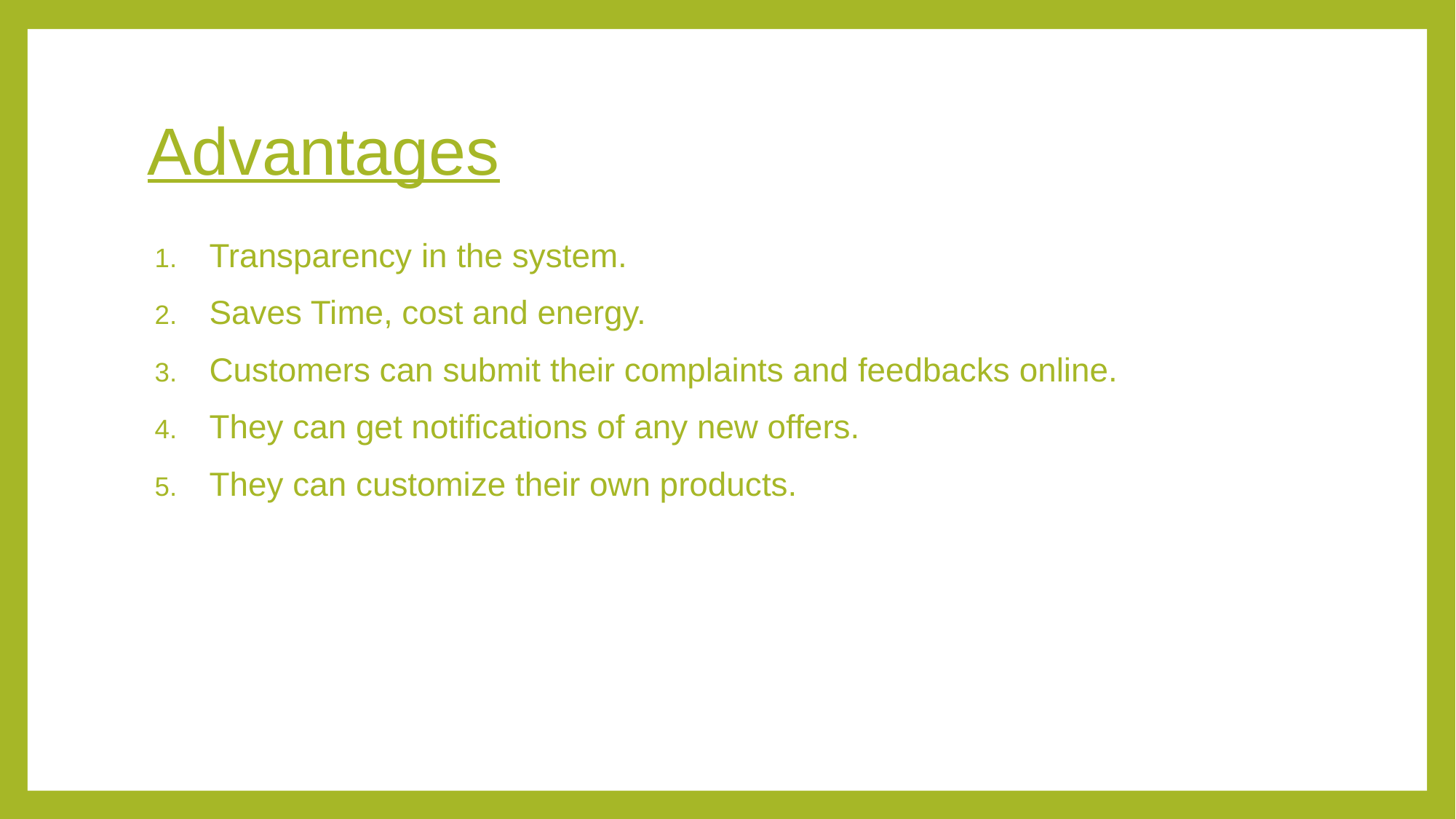

# Advantages

Transparency in the system.
Saves Time, cost and energy.
Customers can submit their complaints and feedbacks online.
They can get notifications of any new offers.
They can customize their own products.